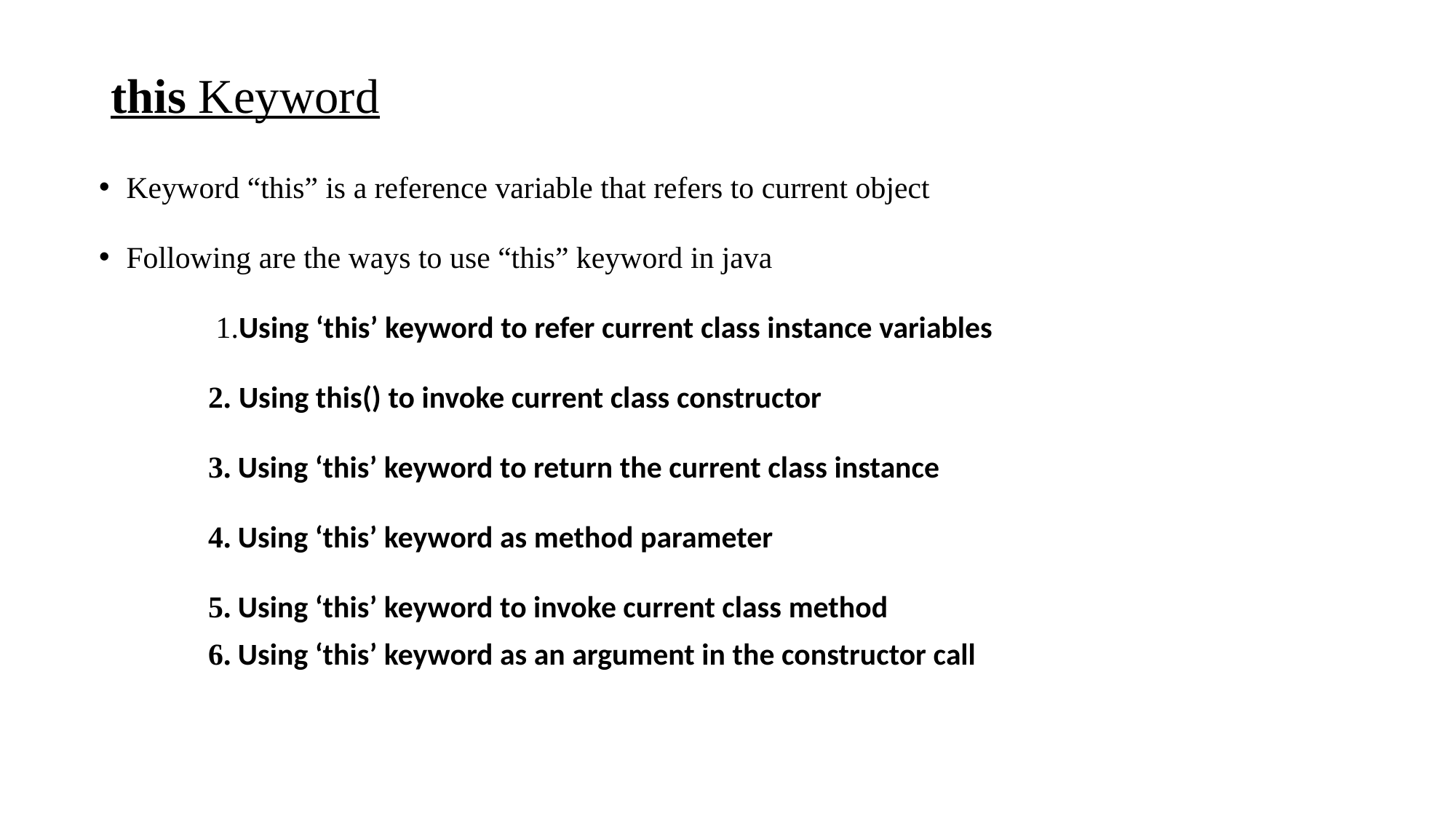

# this Keyword
Keyword “this” is a reference variable that refers to current object
Following are the ways to use “this” keyword in java
	 1.Using ‘this’ keyword to refer current class instance variables
	2. Using this() to invoke current class constructor
	3. Using ‘this’ keyword to return the current class instance
	4. Using ‘this’ keyword as method parameter
	5. Using ‘this’ keyword to invoke current class method
	6. Using ‘this’ keyword as an argument in the constructor call